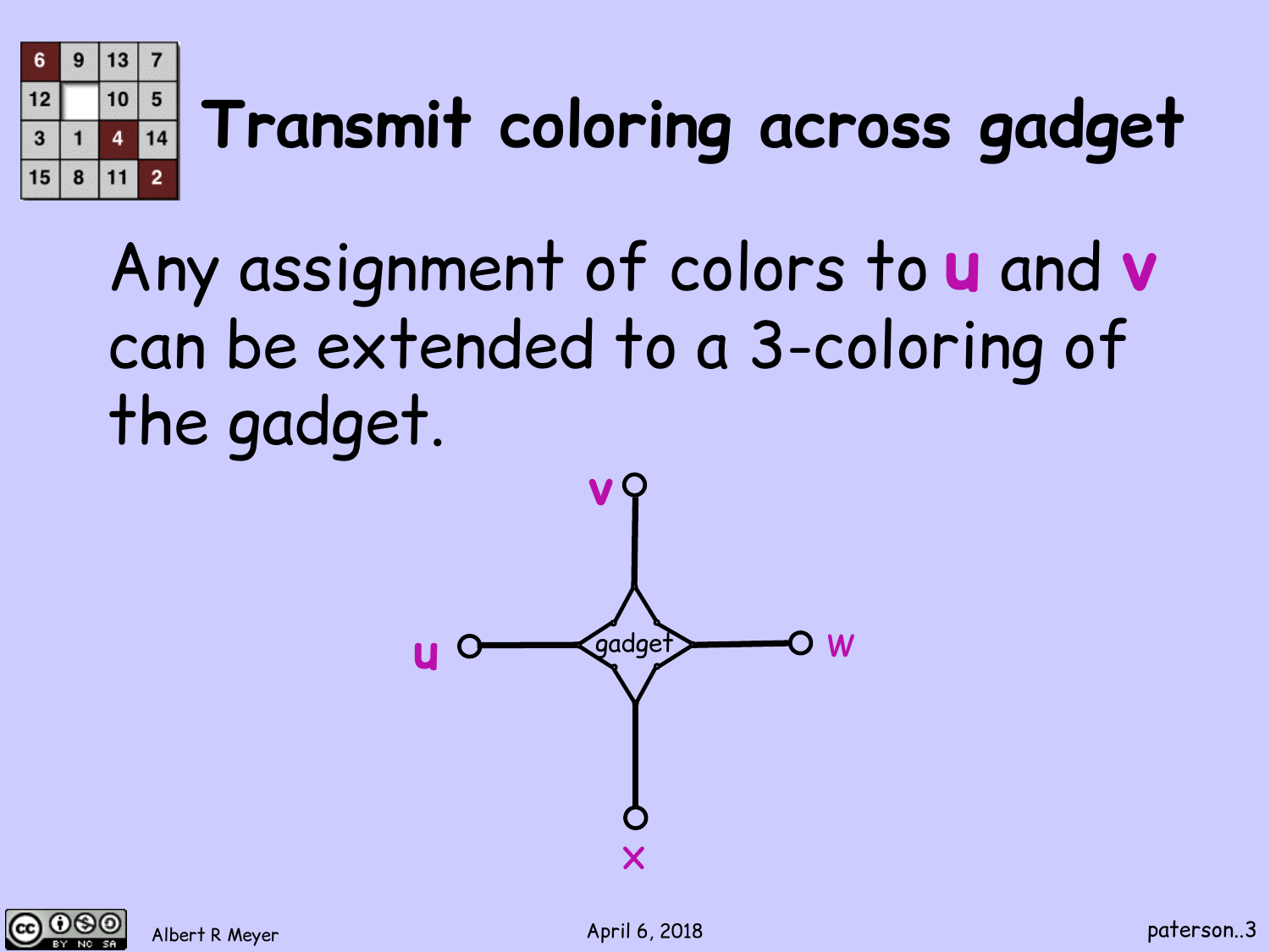

# Transmit coloring across gadget
Any assignment of colors to u and v can be extended to a 3-coloring of the gadget.
v

w
u
gadget

x
paterson..3